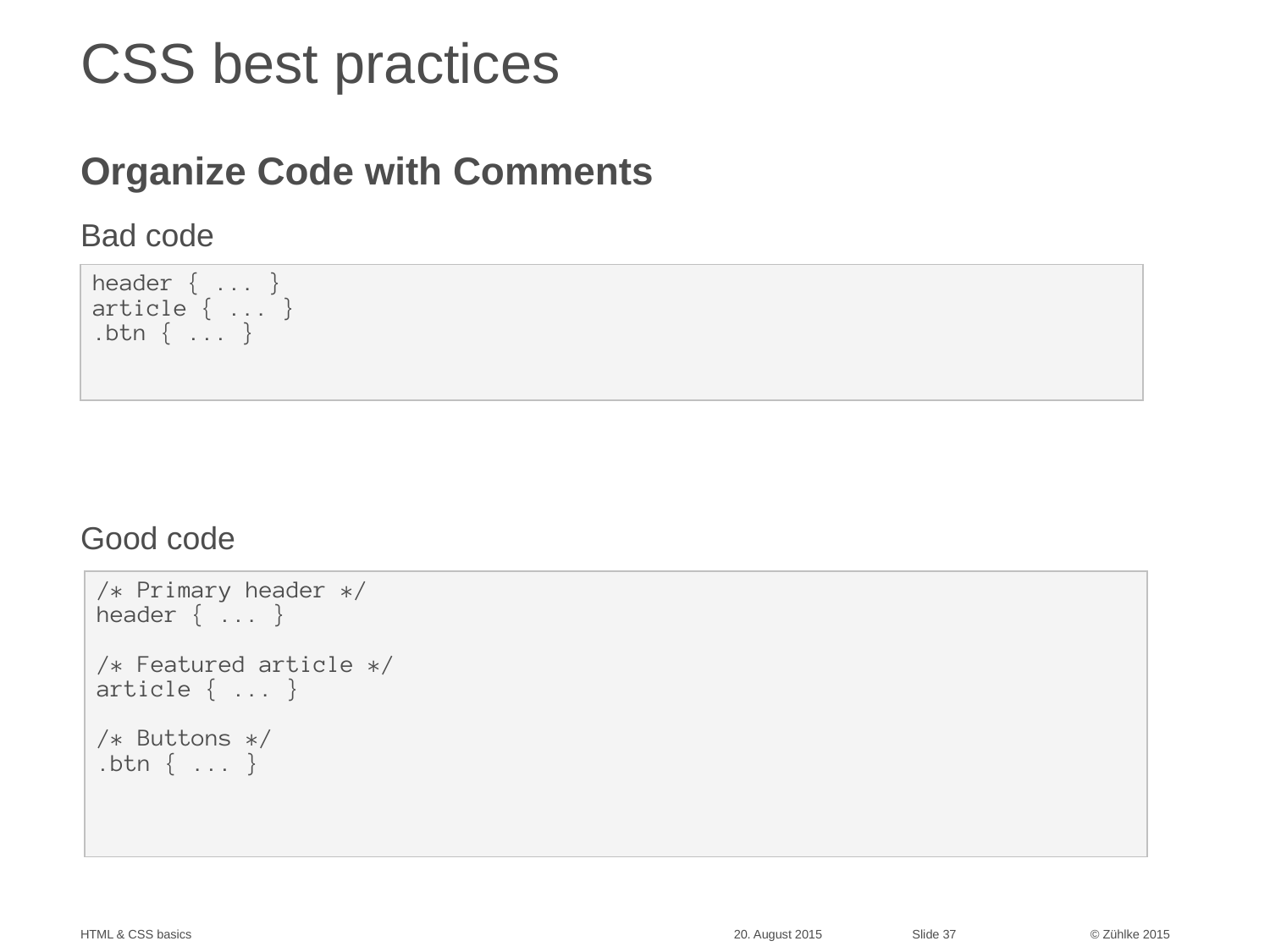

# CSS best practices
Organize Code with Comments
Bad code

Good code
| header { ... } article { ... } .btn { ... } |
| --- |
| /\* Primary header \*/ header { ... } /\* Featured article \*/ article { ... } /\* Buttons \*/ .btn { ... } |
| --- |
HTML & CSS basics
20. August 2015
Slide 37